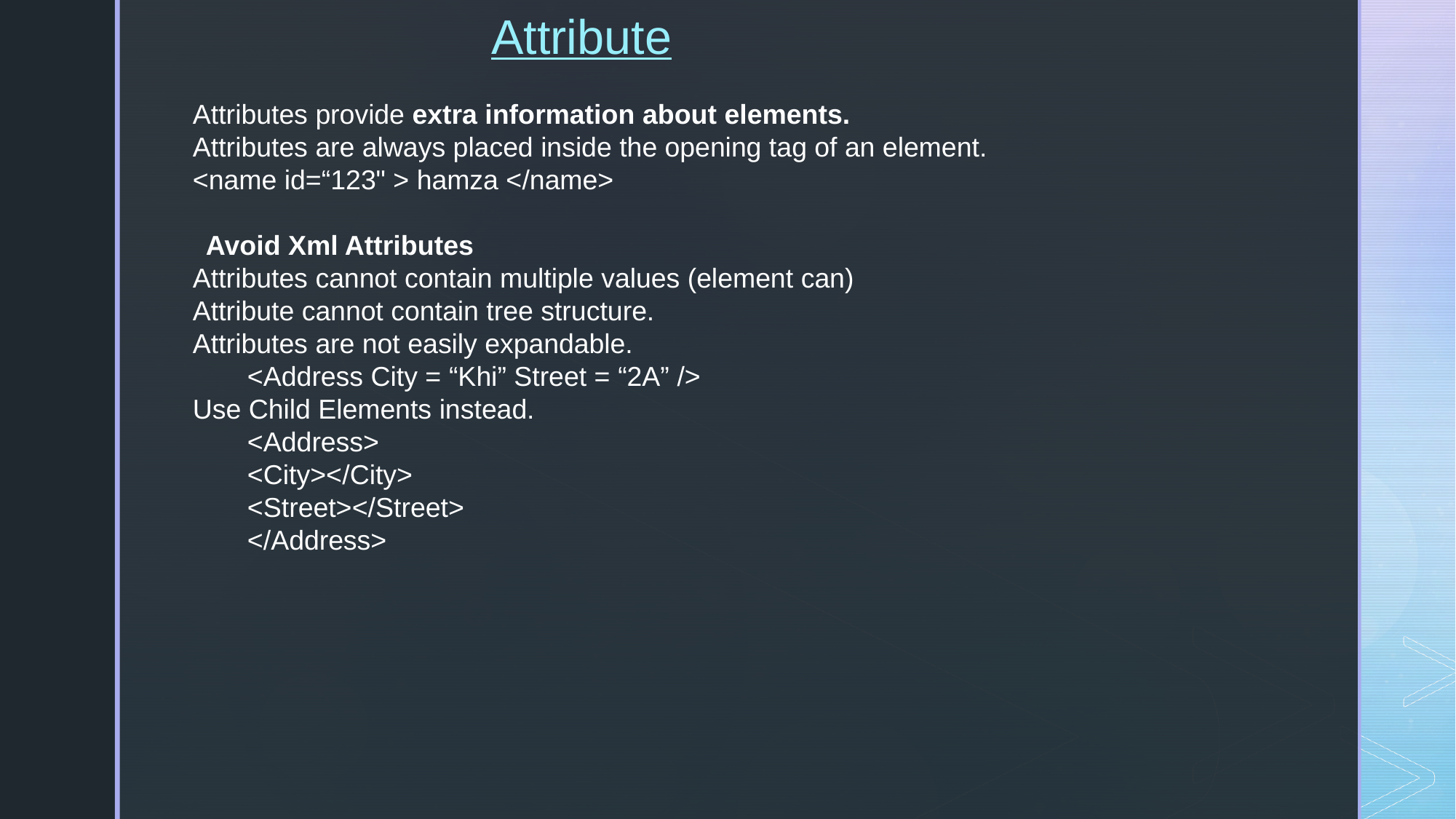

Attribute
Attributes provide extra information about elements.
Attributes are always placed inside the opening tag of an element.
<name id=“123" > hamza </name>

Avoid Xml Attributes
Attributes cannot contain multiple values (element can)
Attribute cannot contain tree structure.
Attributes are not easily expandable.
<Address City = “Khi” Street = “2A” />
Use Child Elements instead.
<Address>
<City></City>
<Street></Street>
</Address>